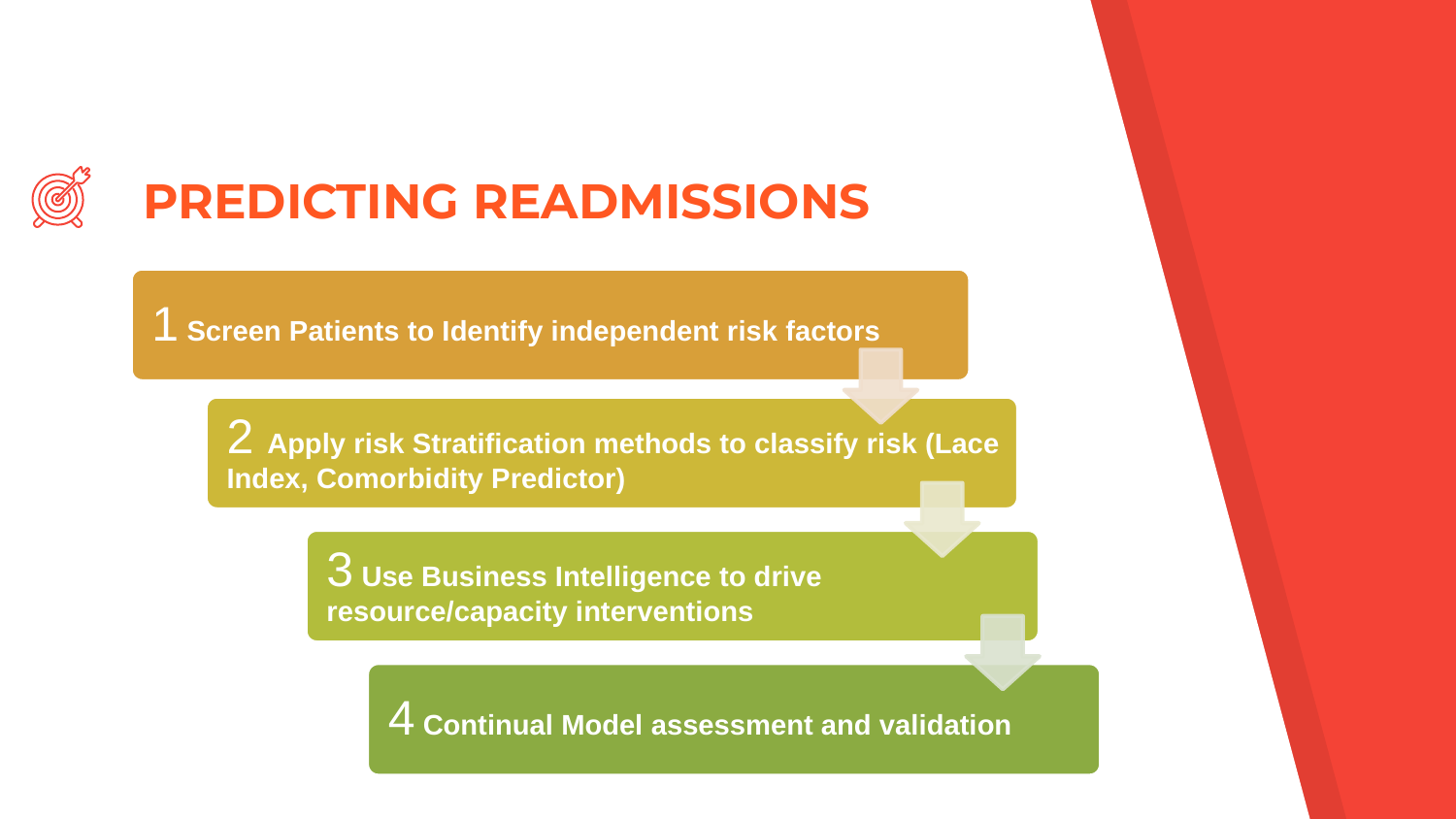

# PREDICTING READMISSIONS

1 Screen Patients to Identify independent risk factors
2 Apply risk Stratification methods to classify risk (Lace Index, Comorbidity Predictor)
3 Use Business Intelligence to drive resource/capacity interventions
4 Continual Model assessment and validation